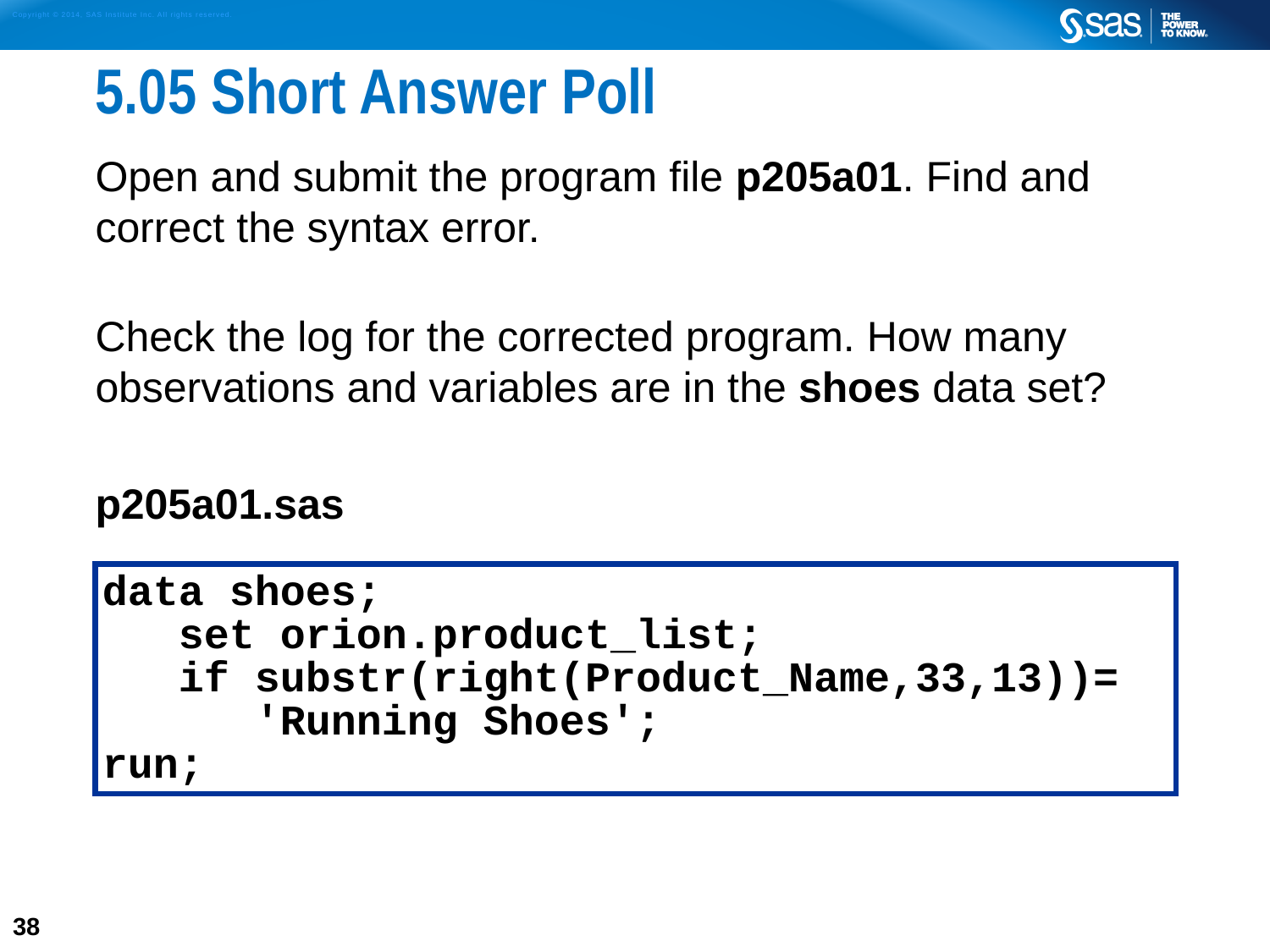

# 5.05 Short Answer Poll
Open and submit the program file p205a01. Find and correct the syntax error.
Check the log for the corrected program. How many observations and variables are in the shoes data set?

p205a01.sas

data shoes;
   set orion.product_list;
   if substr(right(Product_Name,33,13))=
      'Running Shoes';
run;